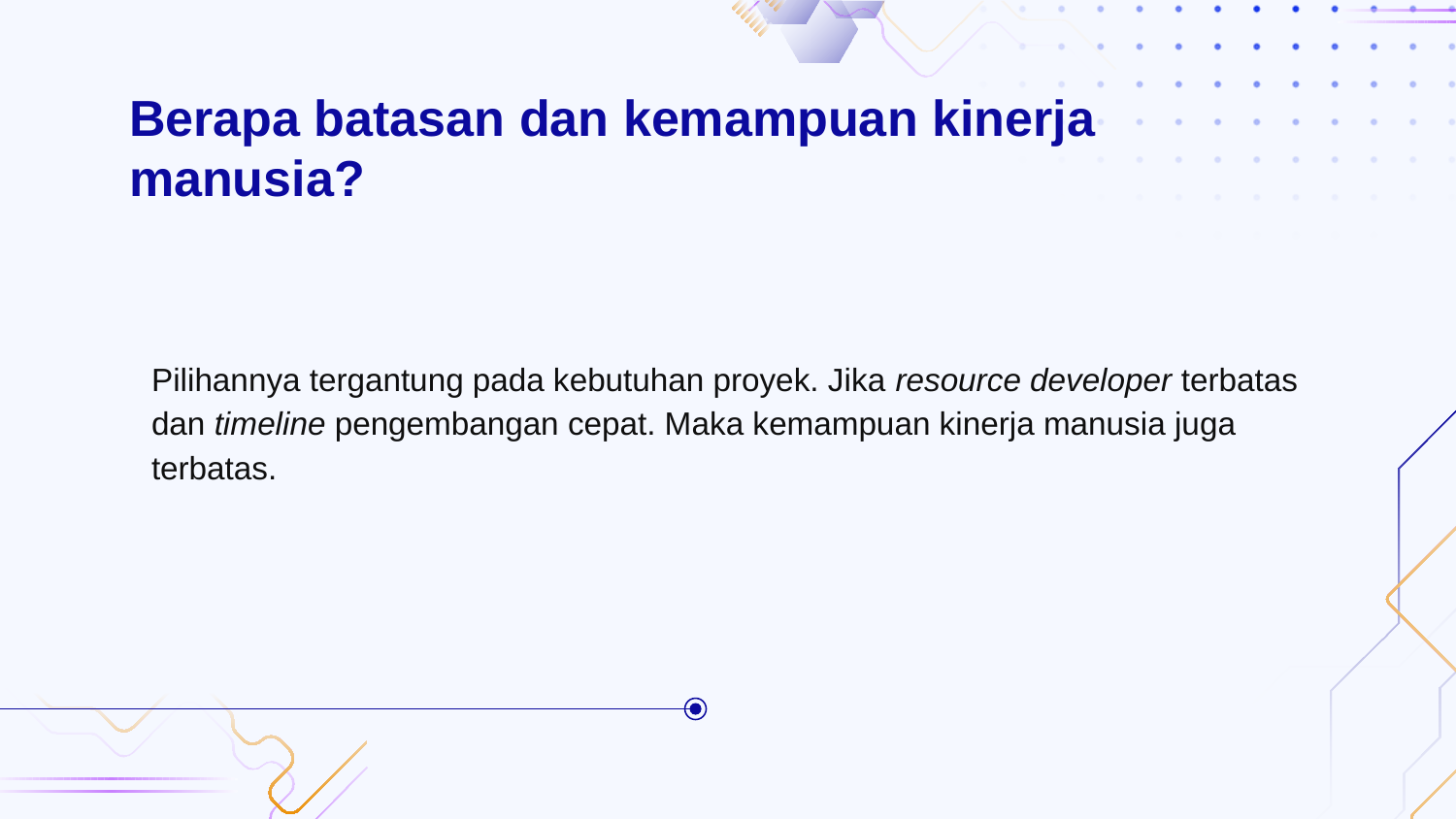

# Berapa batasan dan kemampuan kinerja manusia?
Pilihannya tergantung pada kebutuhan proyek. Jika resource developer terbatas dan timeline pengembangan cepat. Maka kemampuan kinerja manusia juga terbatas.